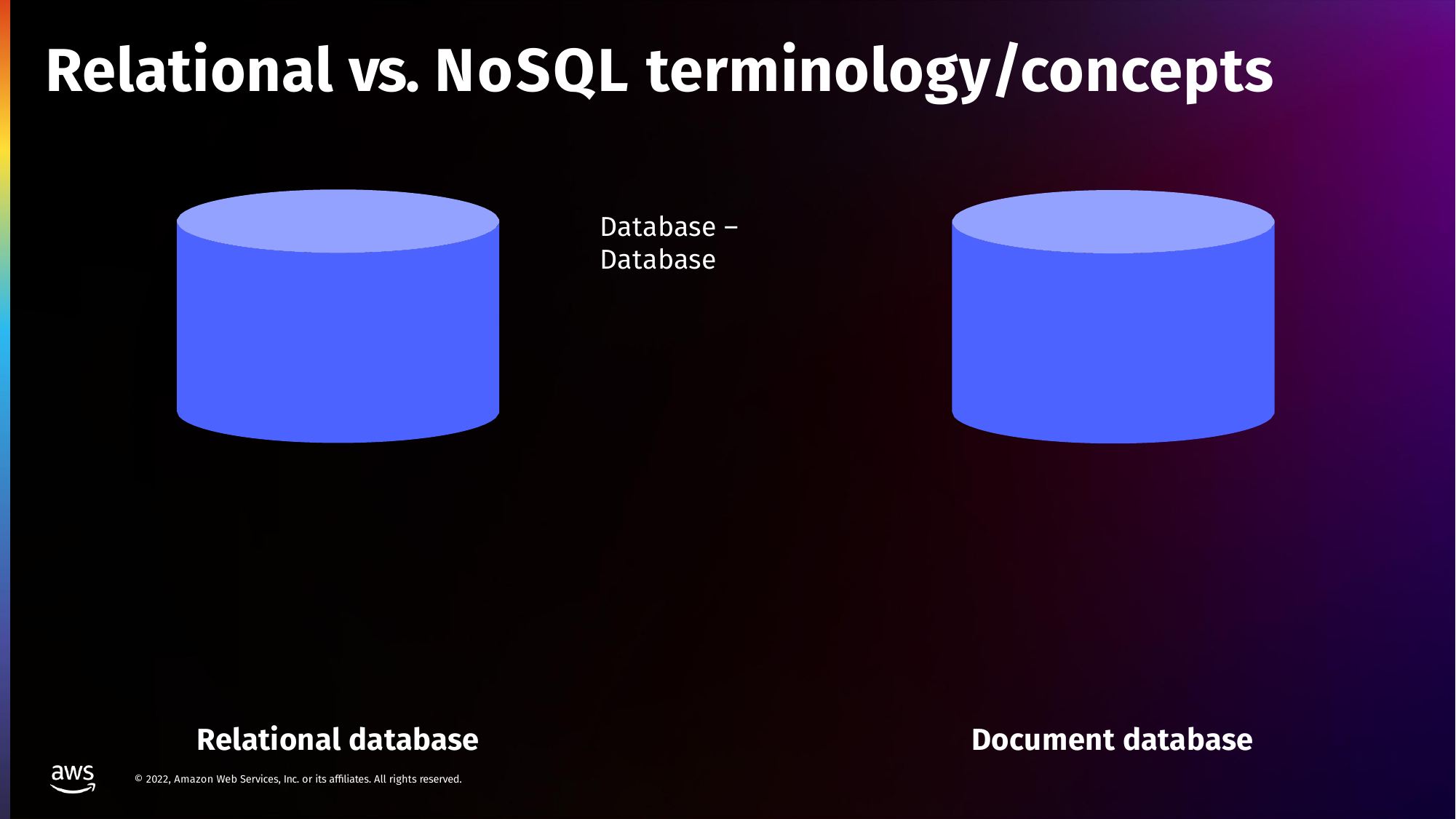

Relational vs. NoSQL terminology/concepts

Database – Database
Relational database
© 2022, Amazon Web Services, Inc. or its affiliates. All rights reserved.
Document database